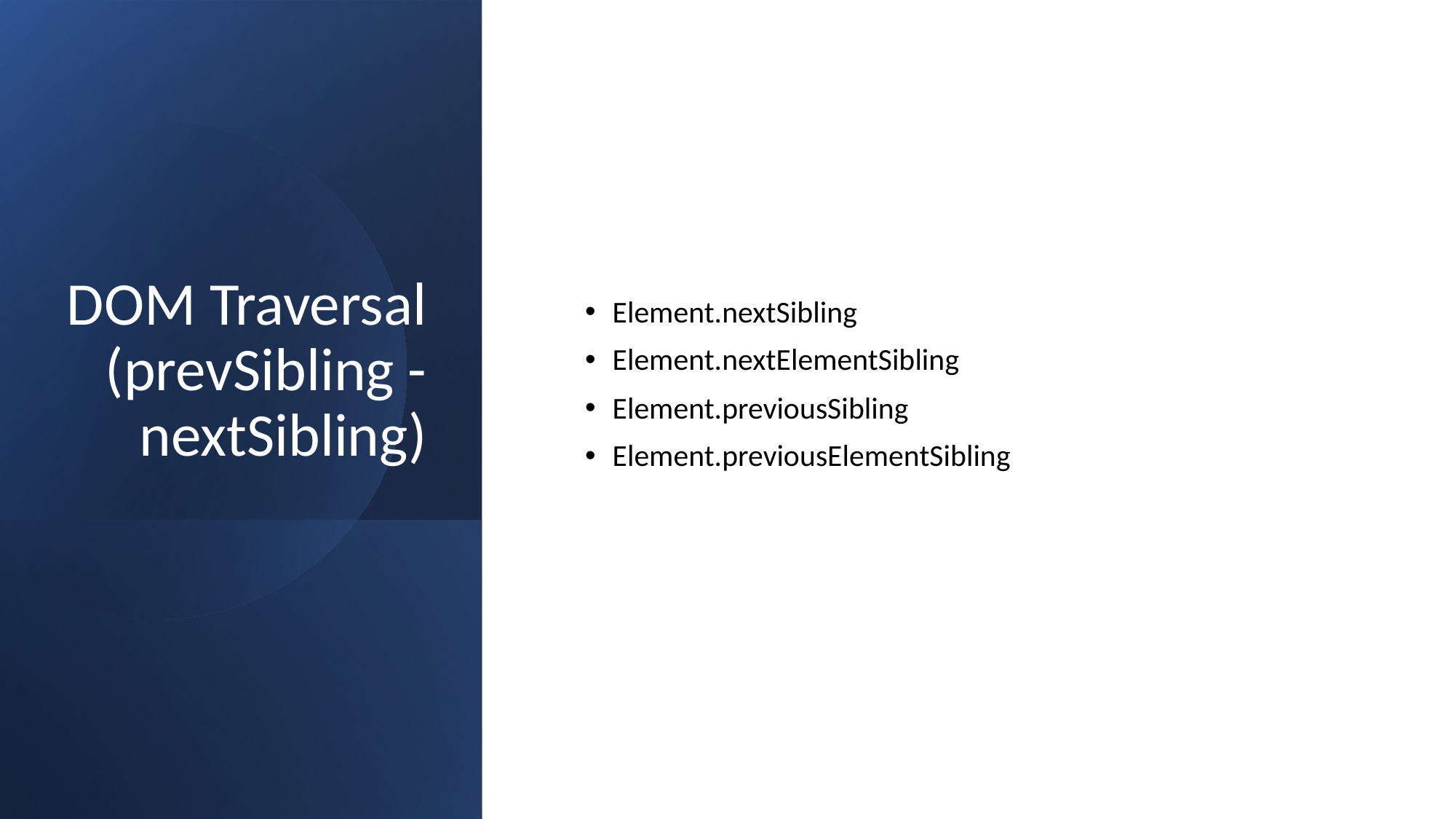

# DOM Traversal (prevSibling - nextSibling)
Element.nextSibling
Element.nextElementSibling
Element.previousSibling
Element.previousElementSibling